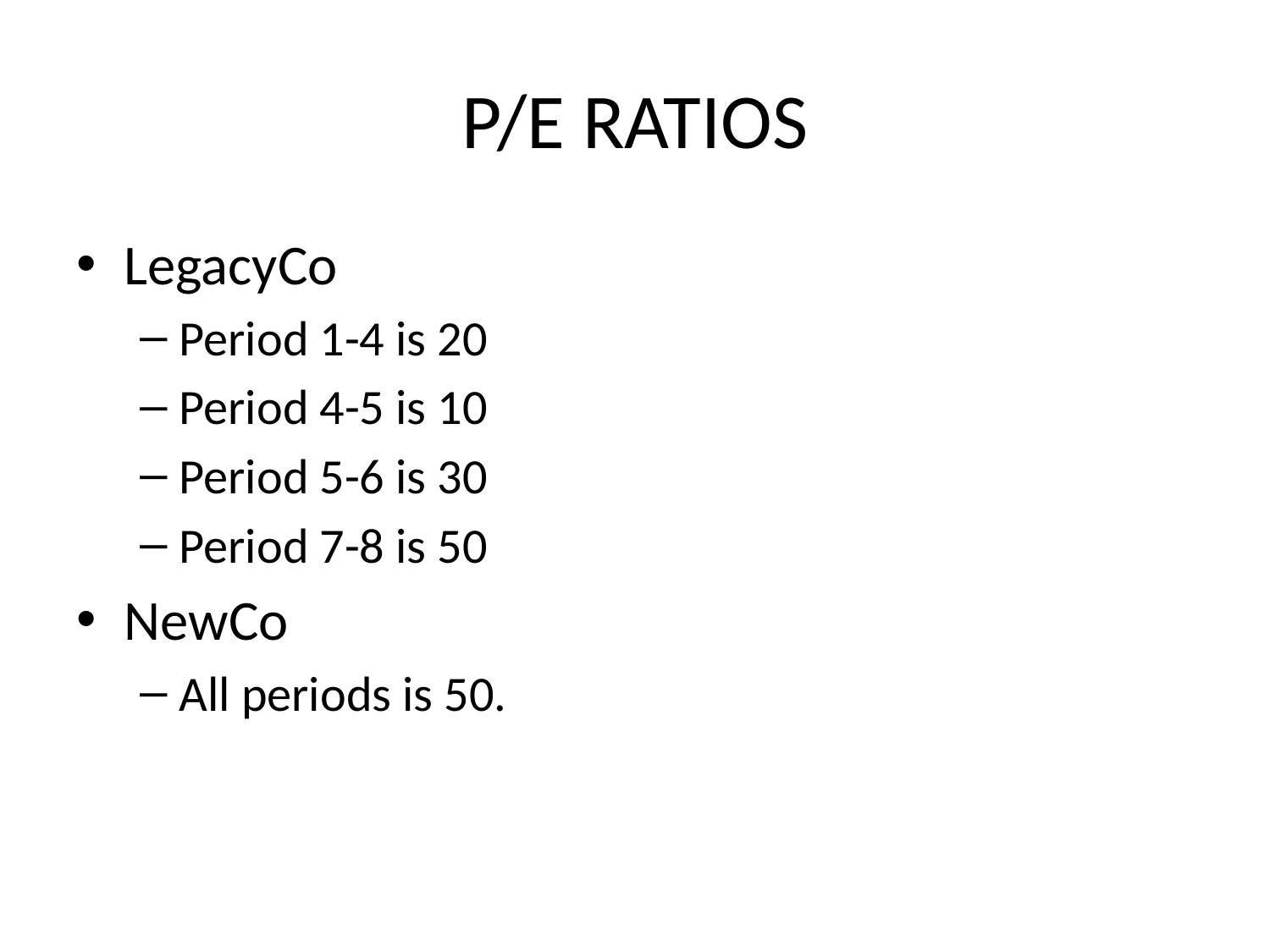

# P/E RATIOS
LegacyCo
Period 1-4 is 20
Period 4-5 is 10
Period 5-6 is 30
Period 7-8 is 50
NewCo
All periods is 50.